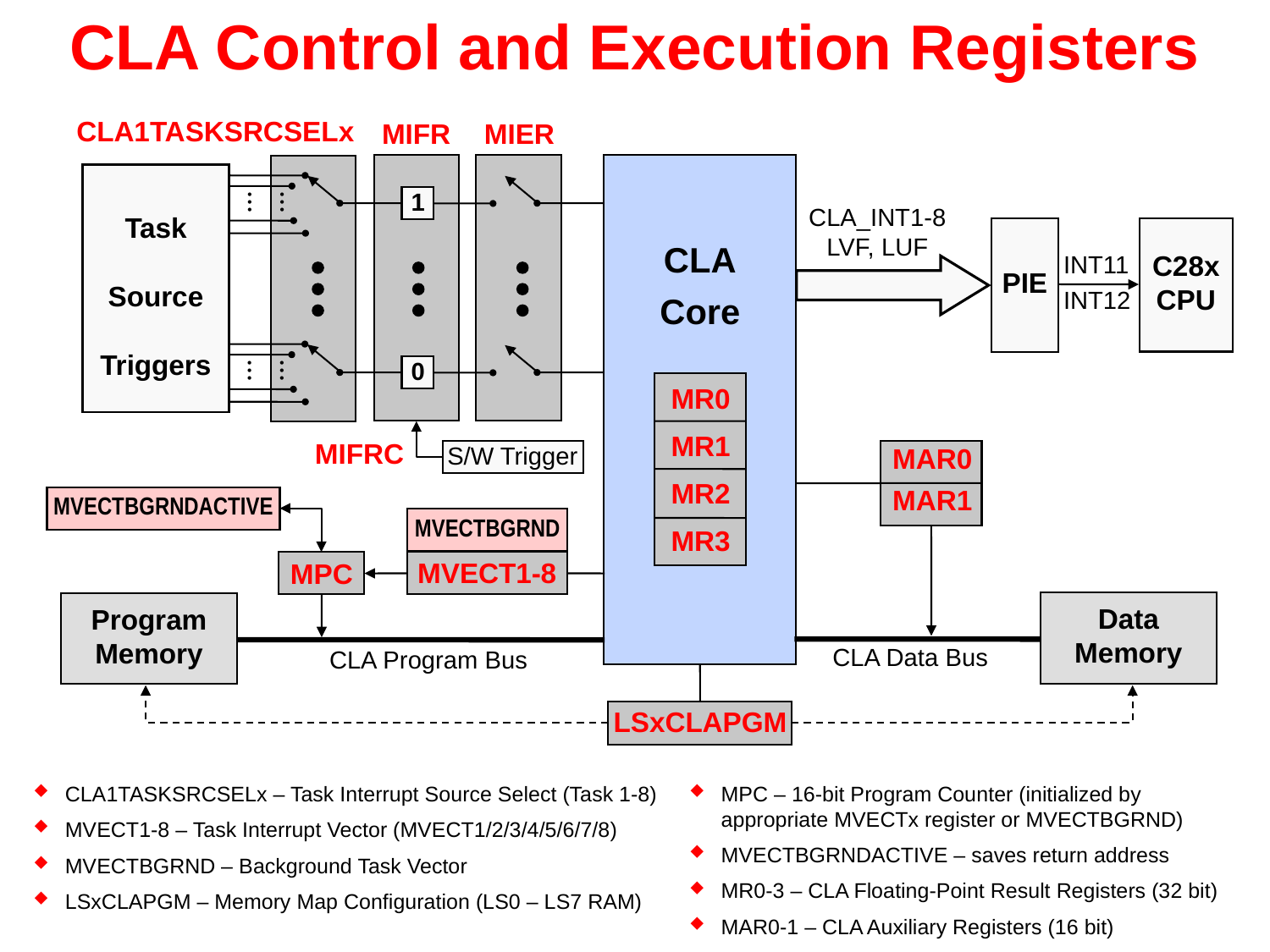

# CLA Control and Execution Registers
CLA1TASKSRCSELx
MIFR
MIER

Task
Source
Triggers

•
•
•
•
•
•

1
CLA_INT1-8
LVF, LUF

C28x
CPU
PIE
CLA
Core
INT11
INT12

•
•
•
•
•
•

0
MR0
MR1
MR2
MR3

MAR0
MAR1

S/W Trigger
MIFRC

MVECTBGRNDACTIVE
MVECTBGRND

MVECT1-8
MPC

Data
Memory
Program
Memory

CLA Data Bus
CLA Program Bus

LSxCLAPGM
CLA1TASKSRCSELx – Task Interrupt Source Select (Task 1-8)
MVECT1-8 – Task Interrupt Vector (MVECT1/2/3/4/5/6/7/8)
MVECTBGRND – Background Task Vector
LSxCLAPGM – Memory Map Configuration (LS0 – LS7 RAM)
MPC – 16-bit Program Counter (initialized by appropriate MVECTx register or MVECTBGRND)
MVECTBGRNDACTIVE – saves return address
MR0-3 – CLA Floating-Point Result Registers (32 bit)
MAR0-1 – CLA Auxiliary Registers (16 bit)